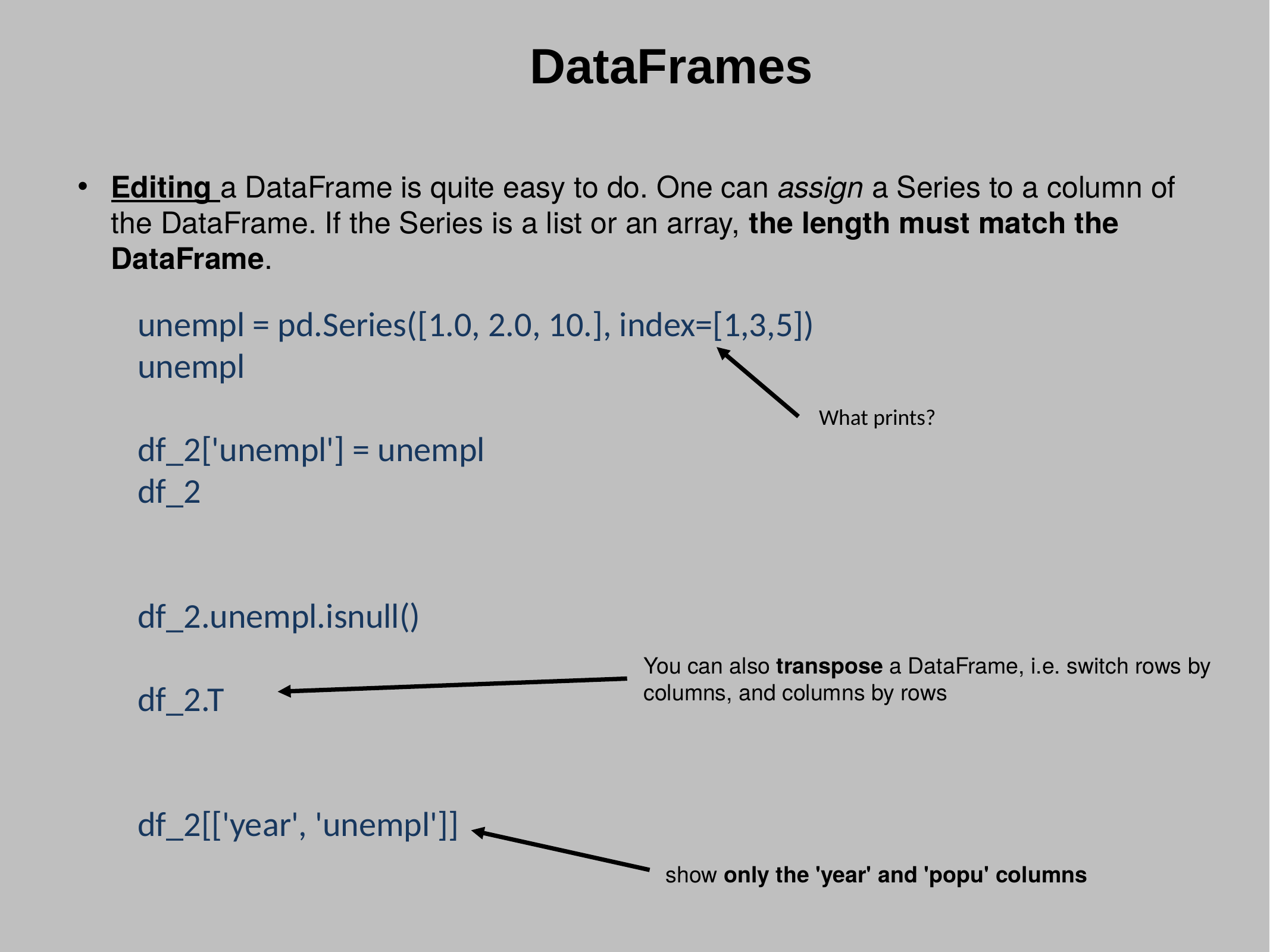

DataFrames
Editing a DataFrame is quite easy to do. One can assign a Series to a column of the DataFrame. If the Series is a list or an array, the length must match the DataFrame.
unempl = pd.Series([1.0, 2.0, 10.], index=[1,3,5])
unempl

df_2['unempl'] = unempl
df_2

df_2.unempl.isnull()

df_2.T

df_2[['year', 'unempl']]
What prints?
You can also transpose a DataFrame, i.e. switch rows by columns, and columns by rows
show only the 'year' and 'popu' columns